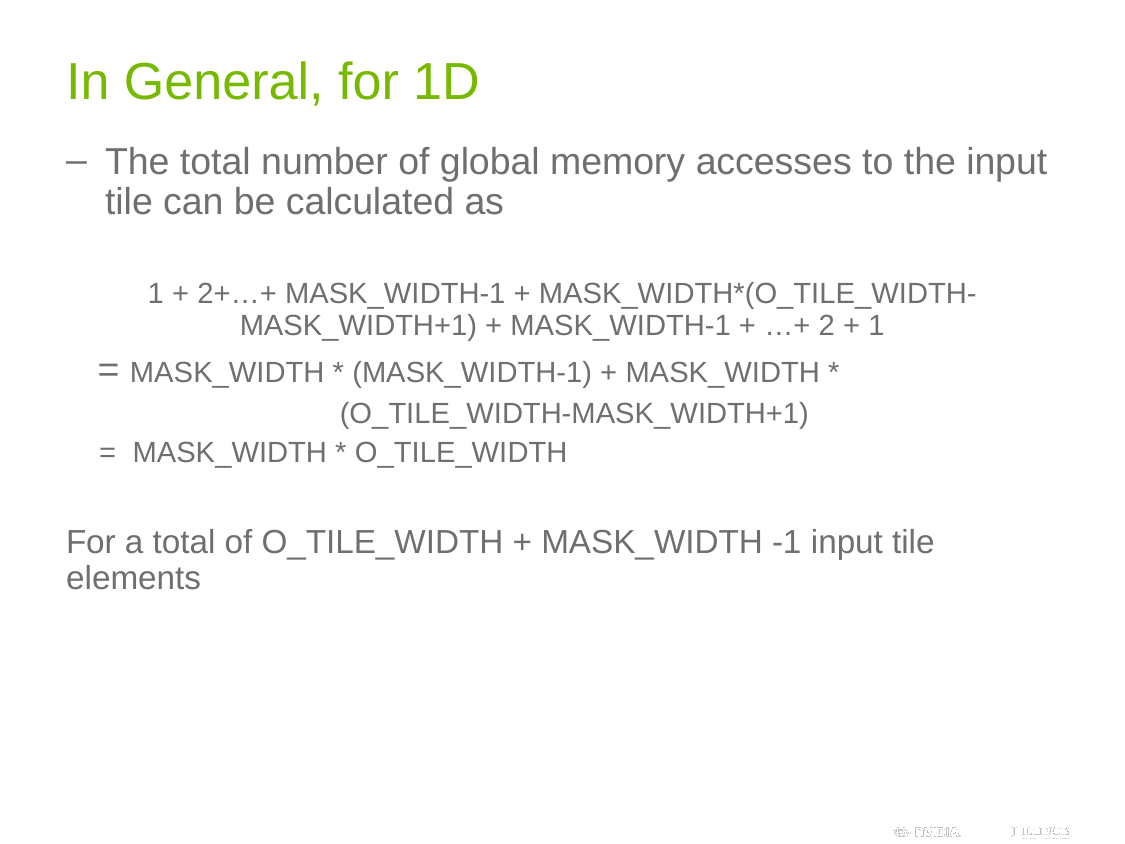

# In General, for 1D
The total number of global memory accesses to the input tile can be calculated as

1 + 2+…+ MASK_WIDTH-1 + MASK_WIDTH*(O_TILE_WIDTH-MASK_WIDTH+1) + MASK_WIDTH-1 + …+ 2 + 1
   = MASK_WIDTH * (MASK_WIDTH-1) + MASK_WIDTH *
	               (O_TILE_WIDTH-MASK_WIDTH+1)
    =  MASK_WIDTH * O_TILE_WIDTH

For a total of O_TILE_WIDTH + MASK_WIDTH -1 input tile elements